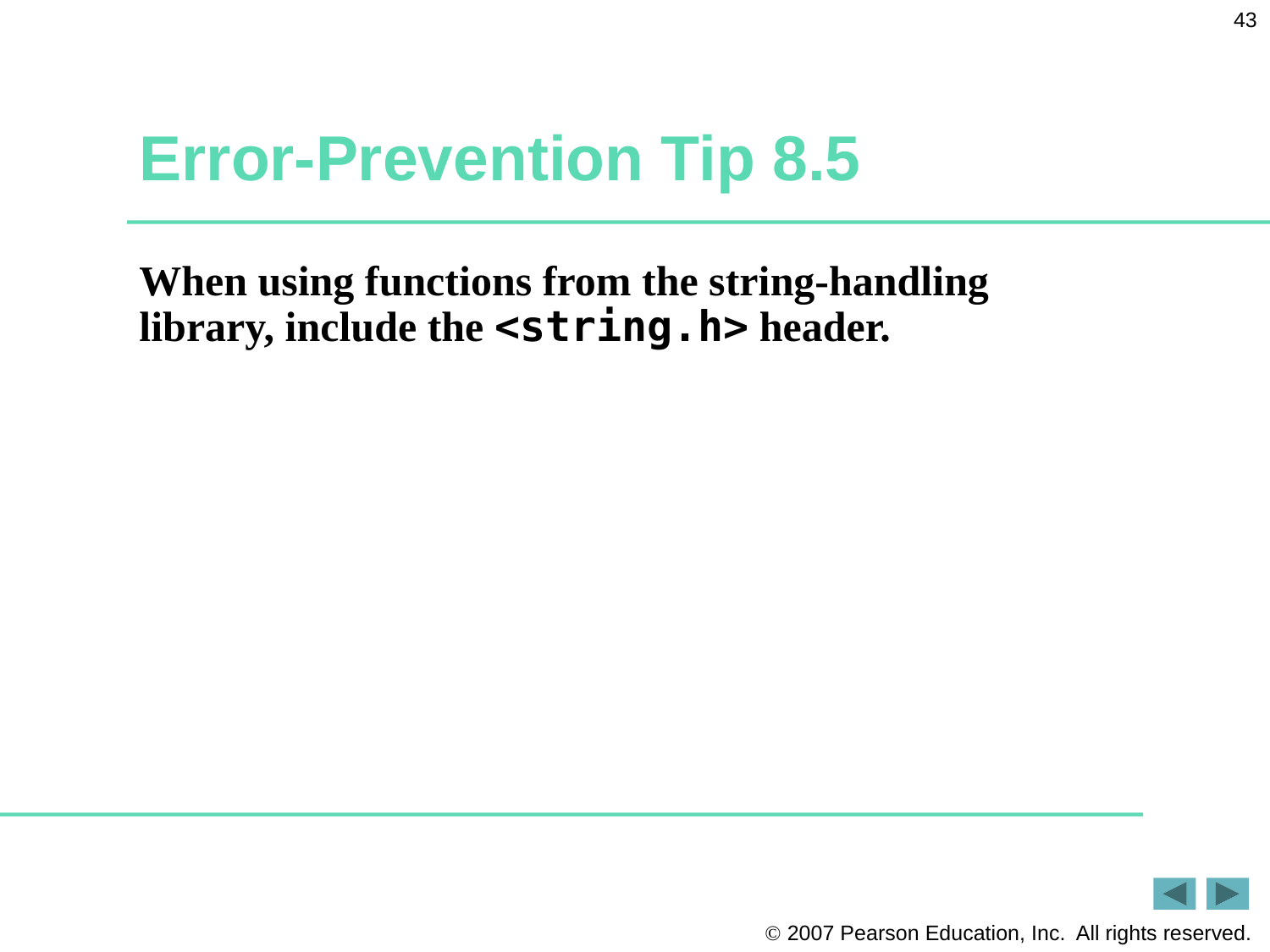

43
# Error-Prevention Tip 8.5
When using functions from the string-handling library, include the <string.h> header.